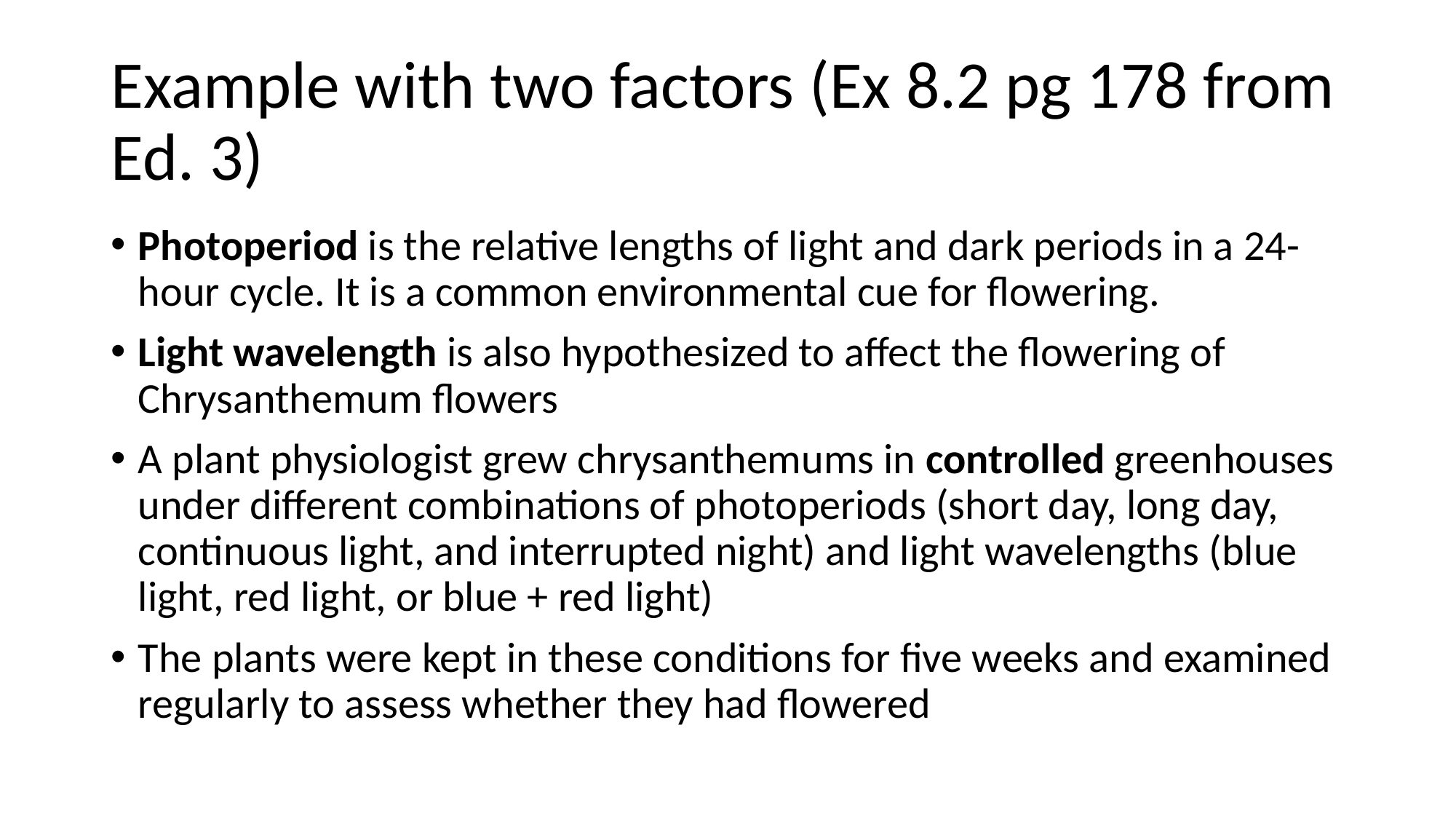

# Example with two factors (Ex 8.2 pg 178 from Ed. 3)
Photoperiod is the relative lengths of light and dark periods in a 24-hour cycle. It is a common environmental cue for flowering.
Light wavelength is also hypothesized to affect the flowering of Chrysanthemum flowers
A plant physiologist grew chrysanthemums in controlled greenhouses under different combinations of photoperiods (short day, long day, continuous light, and interrupted night) and light wavelengths (blue light, red light, or blue + red light)
The plants were kept in these conditions for five weeks and examined regularly to assess whether they had flowered